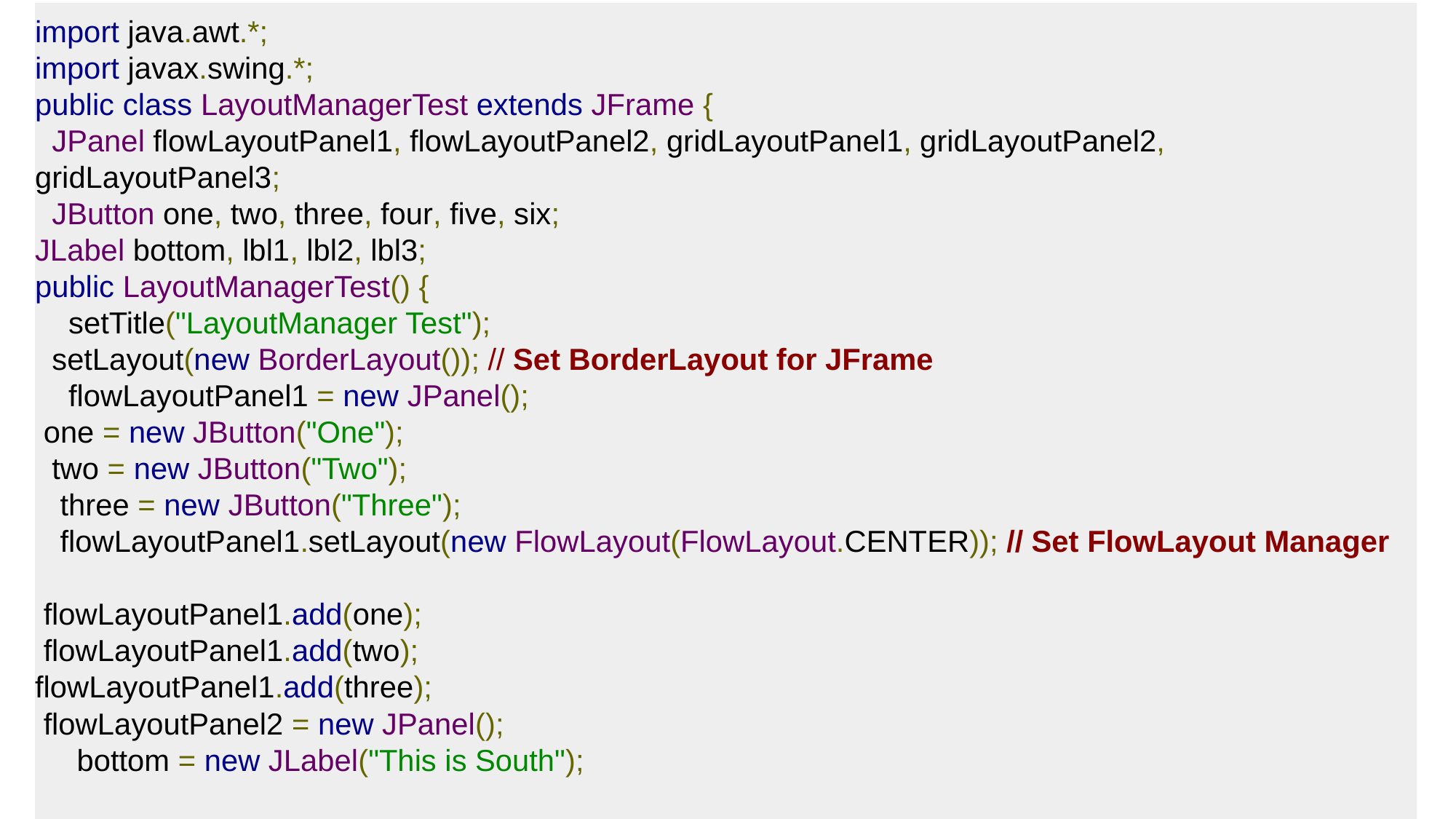

import java.awt.*;
import javax.swing.*;
public class LayoutManagerTest extends JFrame {
  JPanel flowLayoutPanel1, flowLayoutPanel2, gridLayoutPanel1, gridLayoutPanel2, gridLayoutPanel3;
  JButton one, two, three, four, five, six;
JLabel bottom, lbl1, lbl2, lbl3;
public LayoutManagerTest() {
    setTitle("LayoutManager Test");
  setLayout(new BorderLayout()); // Set BorderLayout for JFrame
    flowLayoutPanel1 = new JPanel();
 one = new JButton("One");
  two = new JButton("Two");
   three = new JButton("Three");
   flowLayoutPanel1.setLayout(new FlowLayout(FlowLayout.CENTER)); // Set FlowLayout Manager
 flowLayoutPanel1.add(one);
 flowLayoutPanel1.add(two);
flowLayoutPanel1.add(three);
 flowLayoutPanel2 = new JPanel();
     bottom = new JLabel("This is South");